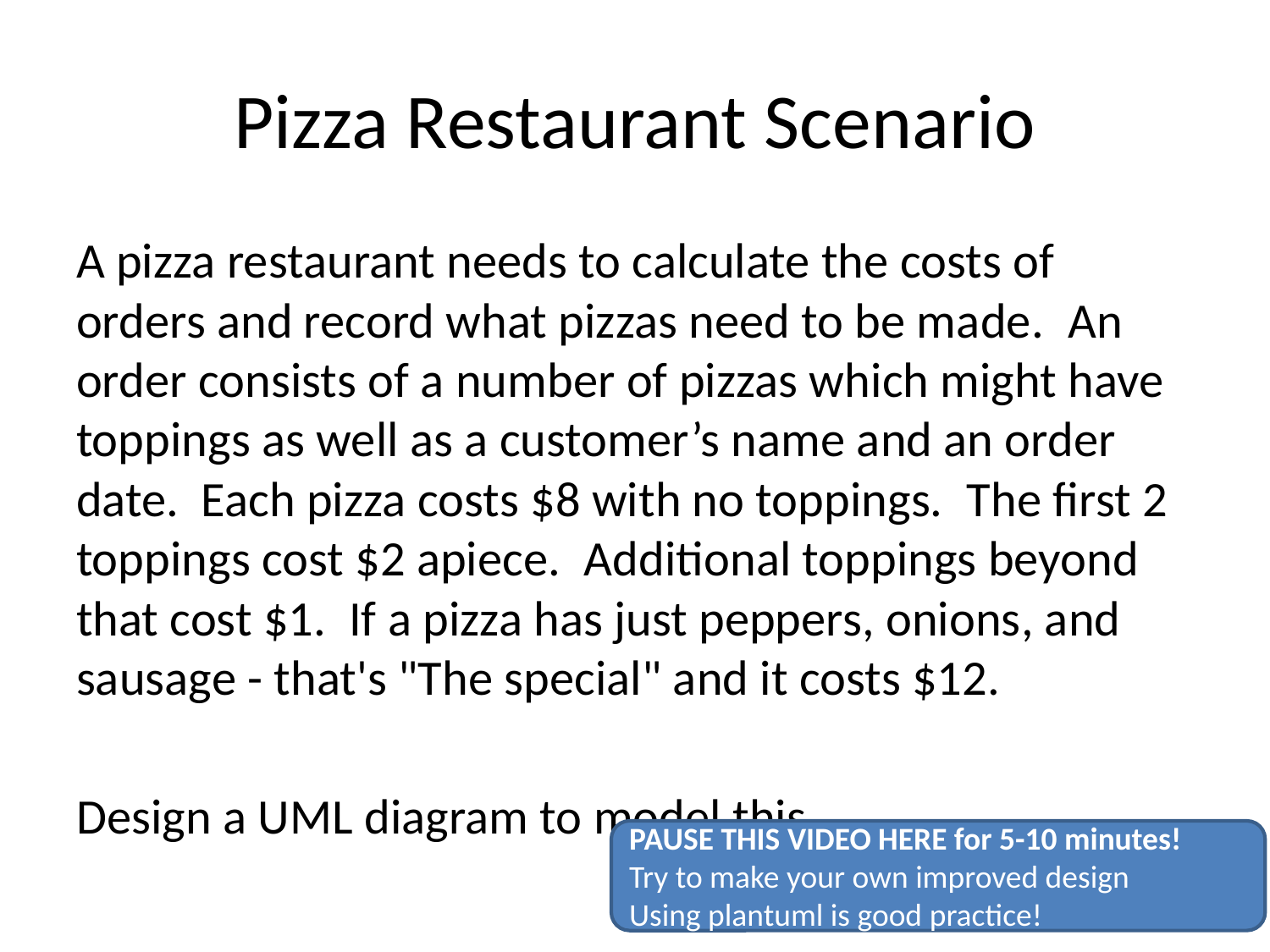

# Pizza Restaurant Scenario
A pizza restaurant needs to calculate the costs of orders and record what pizzas need to be made.  An order consists of a number of pizzas which might have toppings as well as a customer’s name and an order date.  Each pizza costs $8 with no toppings.  The first 2 toppings cost $2 apiece.  Additional toppings beyond that cost $1.  If a pizza has just peppers, onions, and sausage - that's "The special" and it costs $12.

Design a UML diagram to model this.
PAUSE THIS VIDEO HERE for 5-10 minutes!
Try to make your own improved design
Using plantuml is good practice!